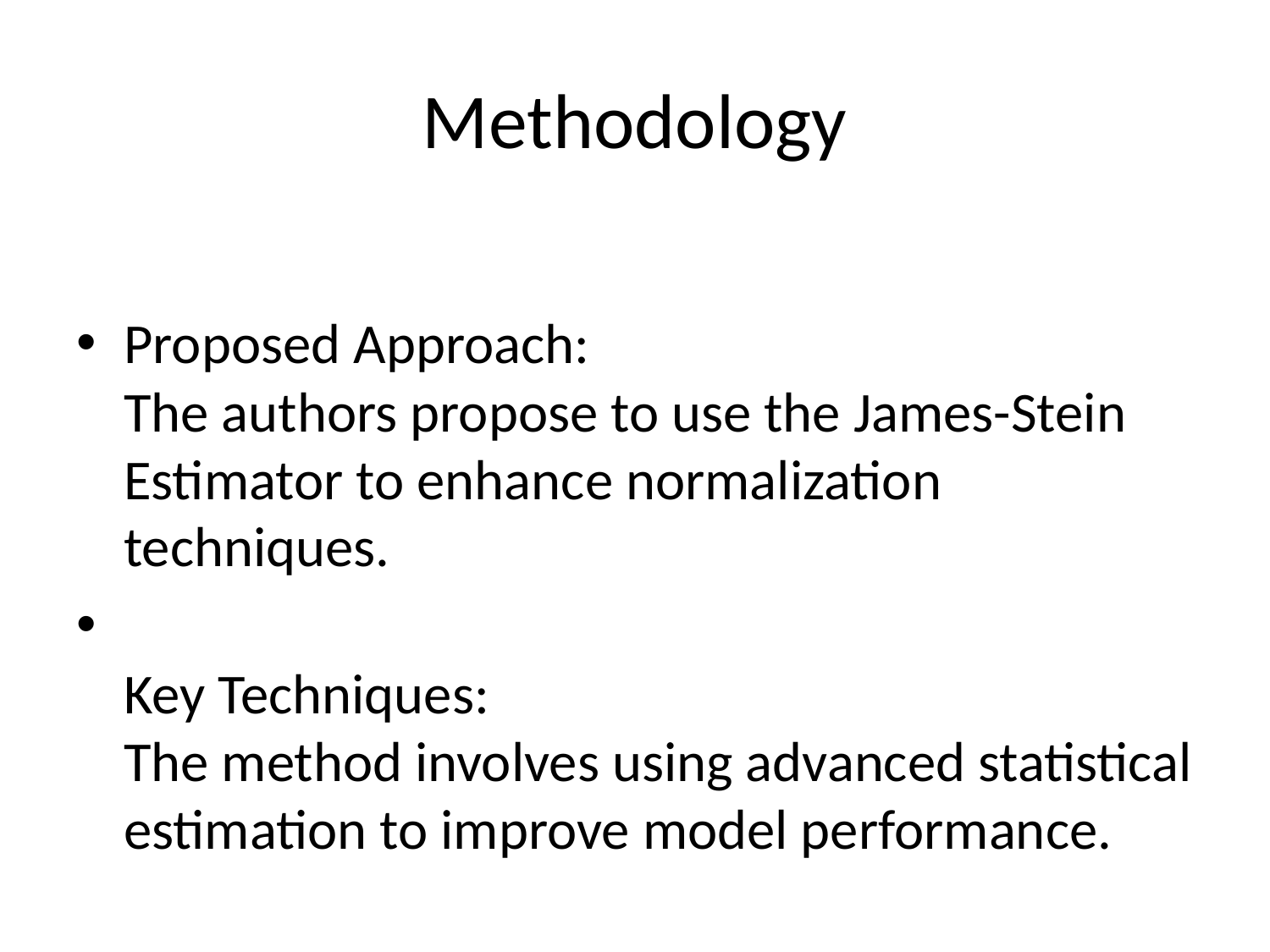

# Methodology

Proposed Approach:
The authors propose to use the James-Stein Estimator to enhance normalization techniques.
Key Techniques:
The method involves using advanced statistical estimation to improve model performance.